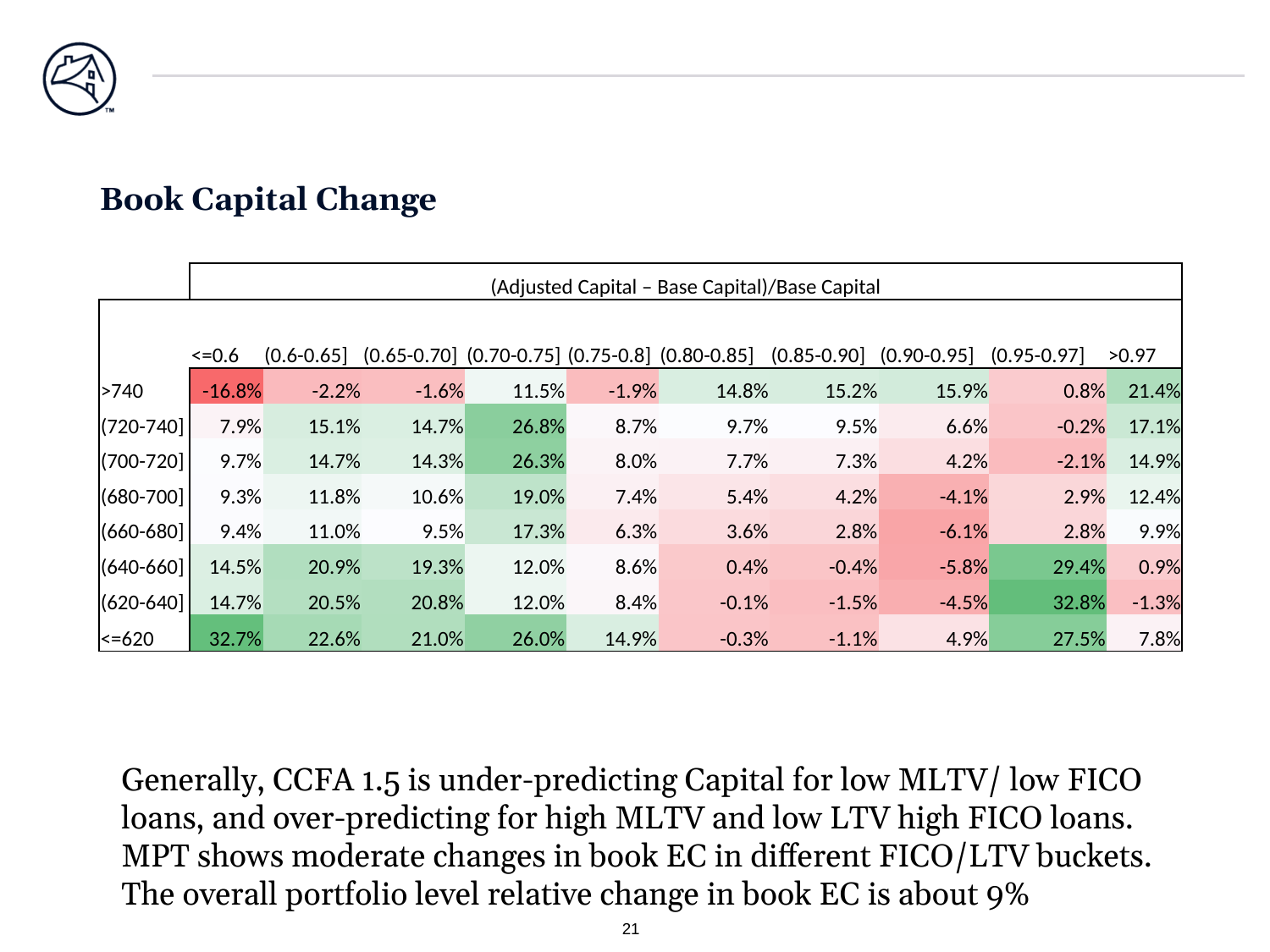

# Book Capital Change
|  | (Adjusted Capital – Base Capital)/Base Capital |  |  |  |  |  |  |  |  |  |
| --- | --- | --- | --- | --- | --- | --- | --- | --- | --- | --- |
|  | <=0.6 | (0.6-0.65] | (0.65-0.70] | (0.70-0.75] | (0.75-0.8] | (0.80-0.85] | (0.85-0.90] | (0.90-0.95] | (0.95-0.97] | >0.97 |
| >740 | -16.8% | -2.2% | -1.6% | 11.5% | -1.9% | 14.8% | 15.2% | 15.9% | 0.8% | 21.4% |
| (720-740] | 7.9% | 15.1% | 14.7% | 26.8% | 8.7% | 9.7% | 9.5% | 6.6% | -0.2% | 17.1% |
| (700-720] | 9.7% | 14.7% | 14.3% | 26.3% | 8.0% | 7.7% | 7.3% | 4.2% | -2.1% | 14.9% |
| (680-700] | 9.3% | 11.8% | 10.6% | 19.0% | 7.4% | 5.4% | 4.2% | -4.1% | 2.9% | 12.4% |
| (660-680] | 9.4% | 11.0% | 9.5% | 17.3% | 6.3% | 3.6% | 2.8% | -6.1% | 2.8% | 9.9% |
| (640-660] | 14.5% | 20.9% | 19.3% | 12.0% | 8.6% | 0.4% | -0.4% | -5.8% | 29.4% | 0.9% |
| (620-640] | 14.7% | 20.5% | 20.8% | 12.0% | 8.4% | -0.1% | -1.5% | -4.5% | 32.8% | -1.3% |
| <=620 | 32.7% | 22.6% | 21.0% | 26.0% | 14.9% | -0.3% | -1.1% | 4.9% | 27.5% | 7.8% |
Generally, CCFA 1.5 is under-predicting Capital for low MLTV/ low FICO loans, and over-predicting for high MLTV and low LTV high FICO loans. MPT shows moderate changes in book EC in different FICO/LTV buckets. The overall portfolio level relative change in book EC is about 9%